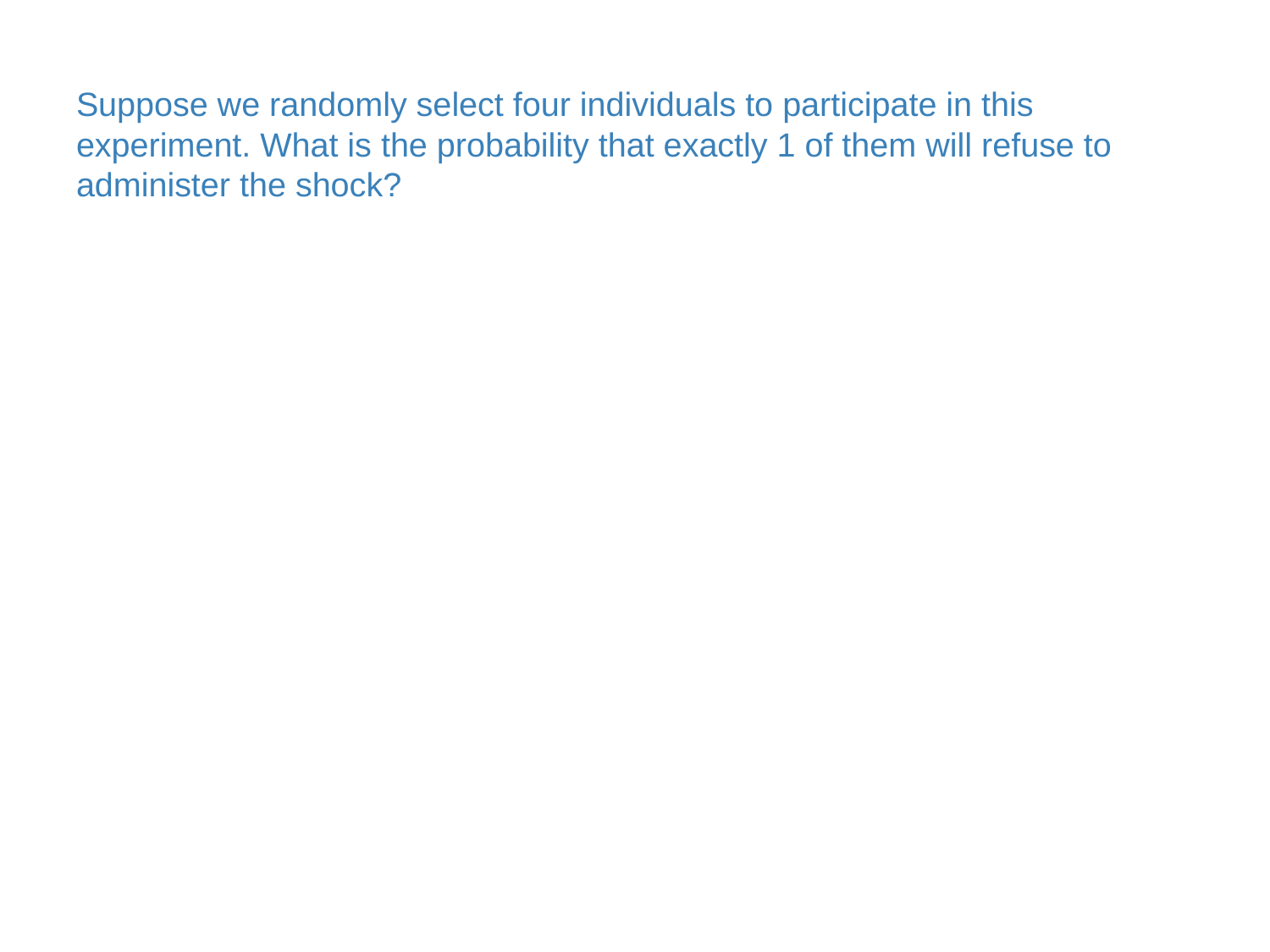

Suppose we randomly select four individuals to participate in this experiment. What is the probability that exactly 1 of them will refuse to administer the shock?